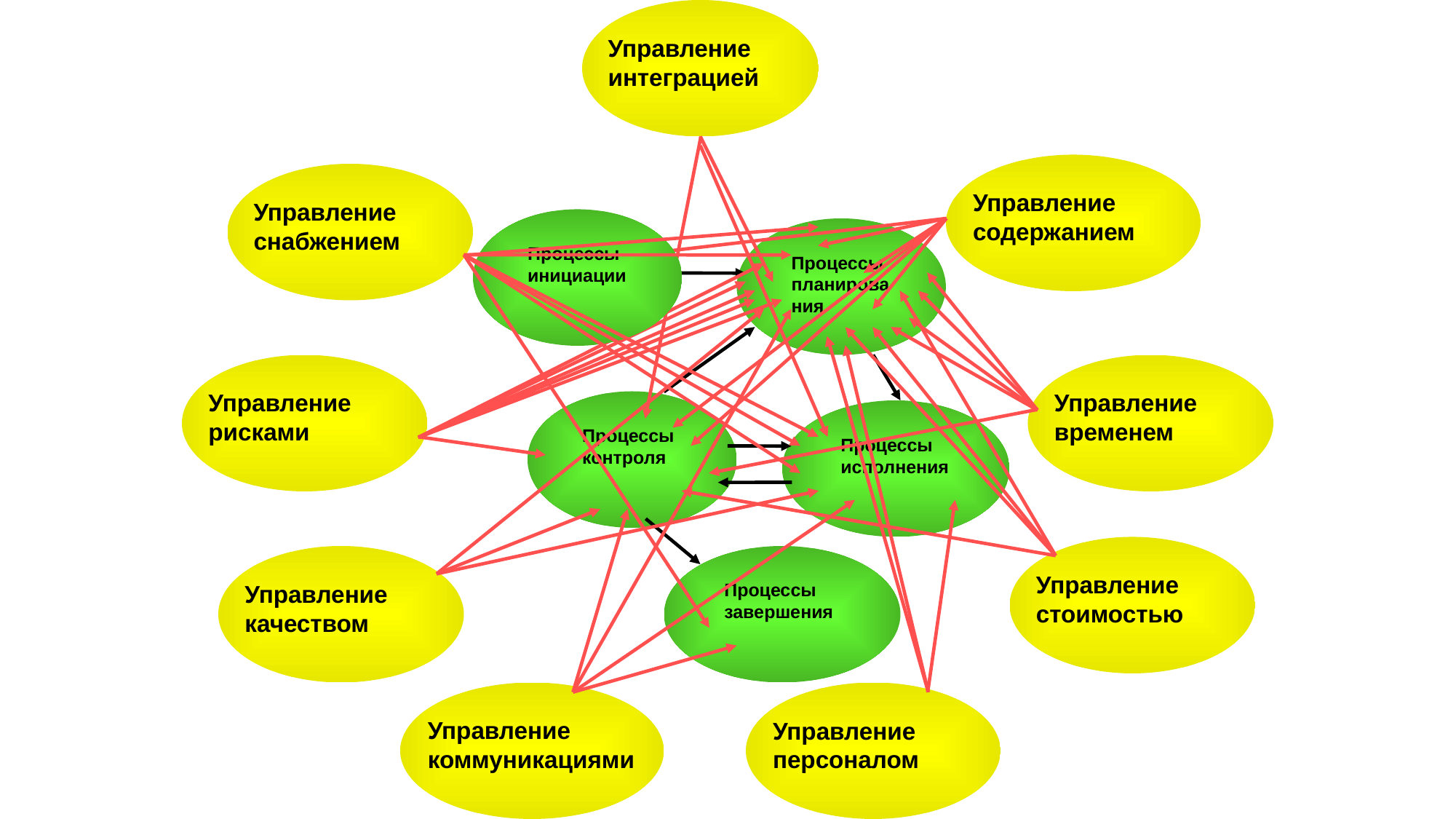

Управление интеграцией

Управление содержанием

Управление снабжением

Процессы инициации

Процессы планирования

Управление рисками

Управление временем

Процессы контроля

Процессы исполнения

Управление стоимостью

Управление качеством

Процессы завершения

Управление персоналом

Управление коммуникациями